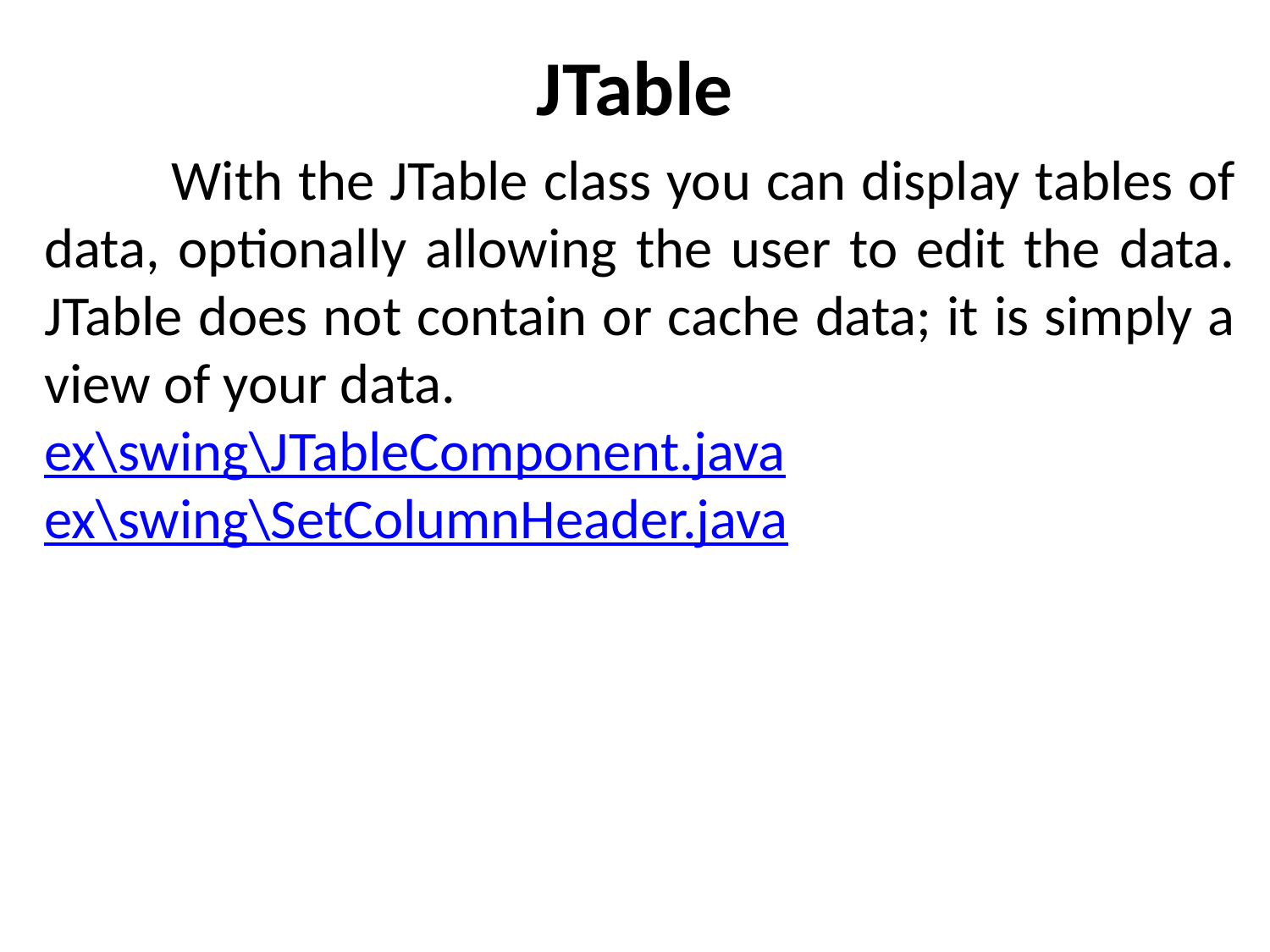

# JTable
	With the JTable class you can display tables of data, optionally allowing the user to edit the data. JTable does not contain or cache data; it is simply a view of your data.
ex\swing\JTableComponent.java
ex\swing\SetColumnHeader.java